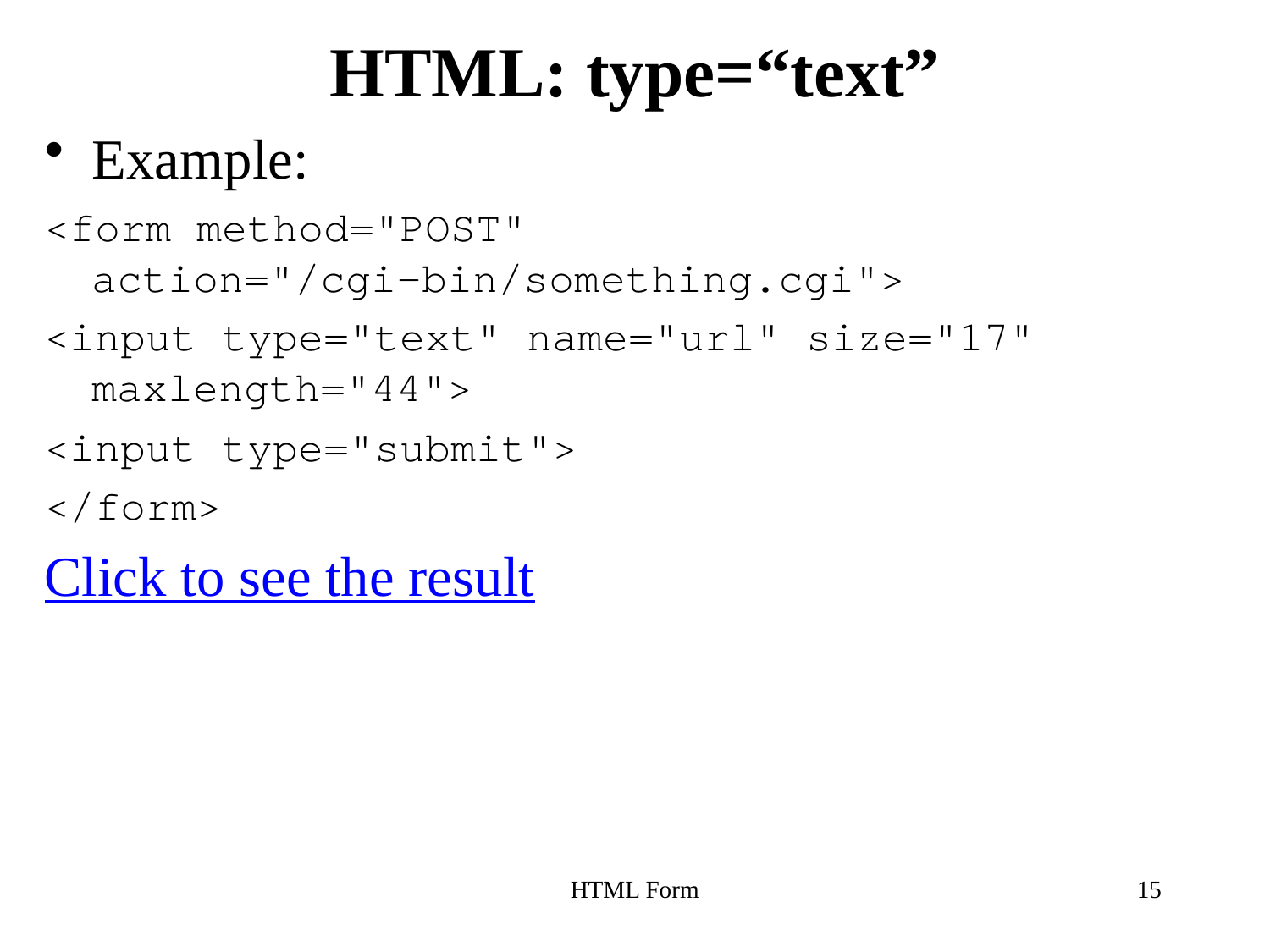

# HTML: type=“text”
Example:
<form method="POST" action="/cgi-bin/something.cgi">
<input type="text" name="url" size="17" maxlength="44">
<input type="submit">
</form>
Click to see the result
HTML Form
15